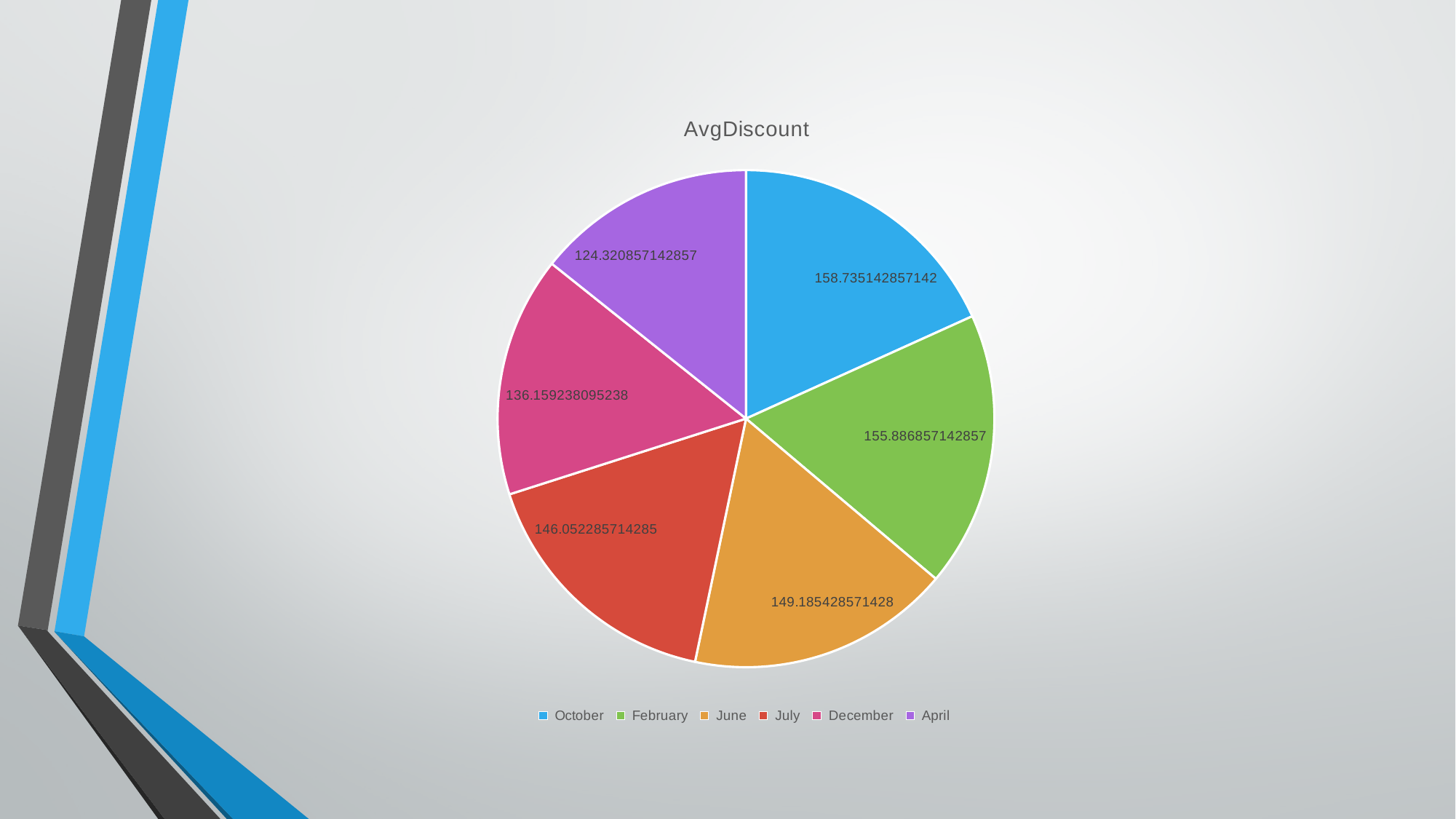

### Chart:

| Category | AvgDiscount |
|---|---|
|  October  | 158.735142857142 |
|  February  | 155.886857142857 |
|  June  | 149.185428571428 |
|  July  | 146.052285714285 |
|  December  | 136.159238095238 |
|  April  | 124.320857142857 |